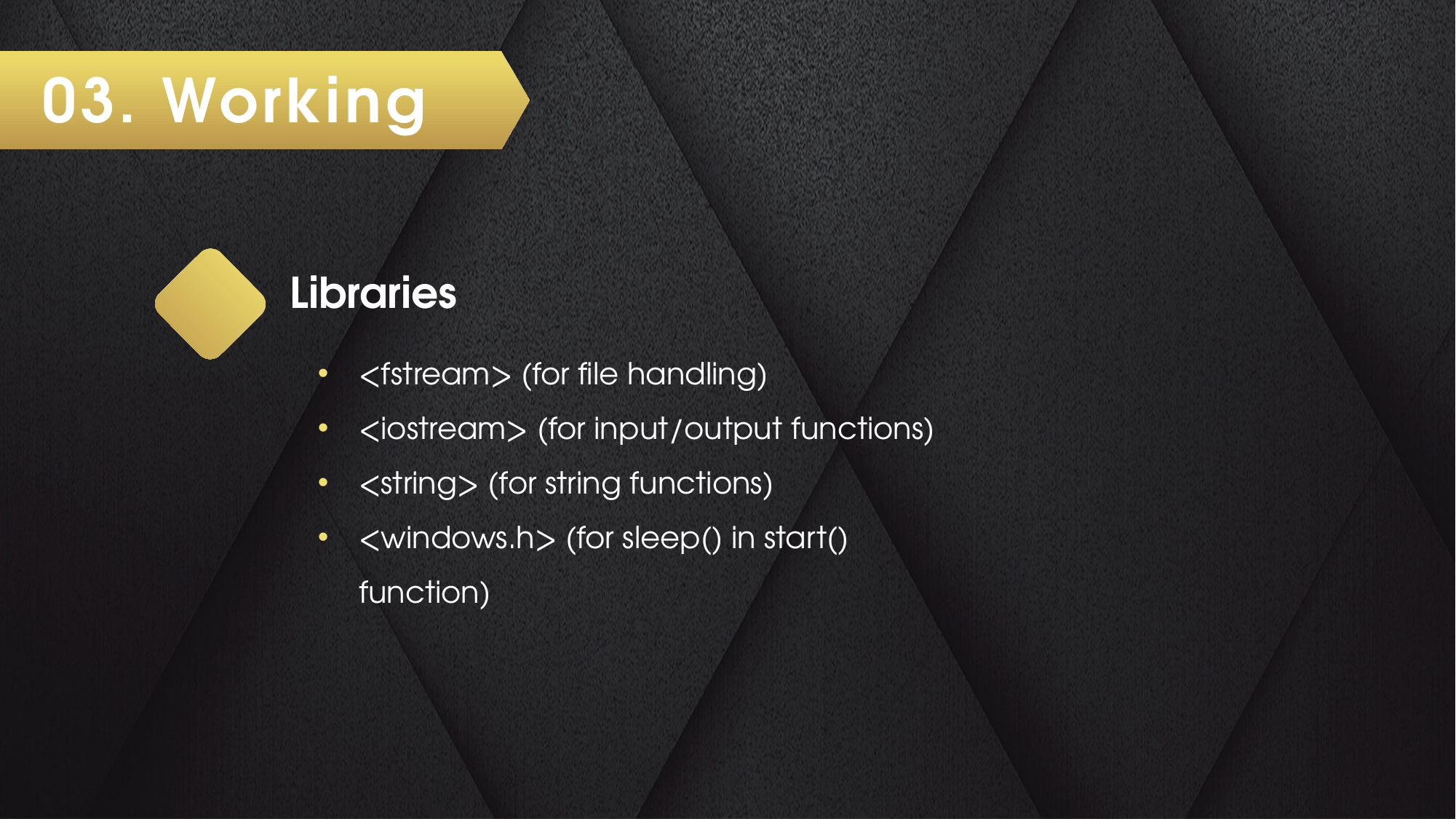

03. Working

Libraries
<fstream> (for file handling)
<iostream> (for input/output functions)
<string> (for string functions)
<windows.h> (for sleep() in start() function)